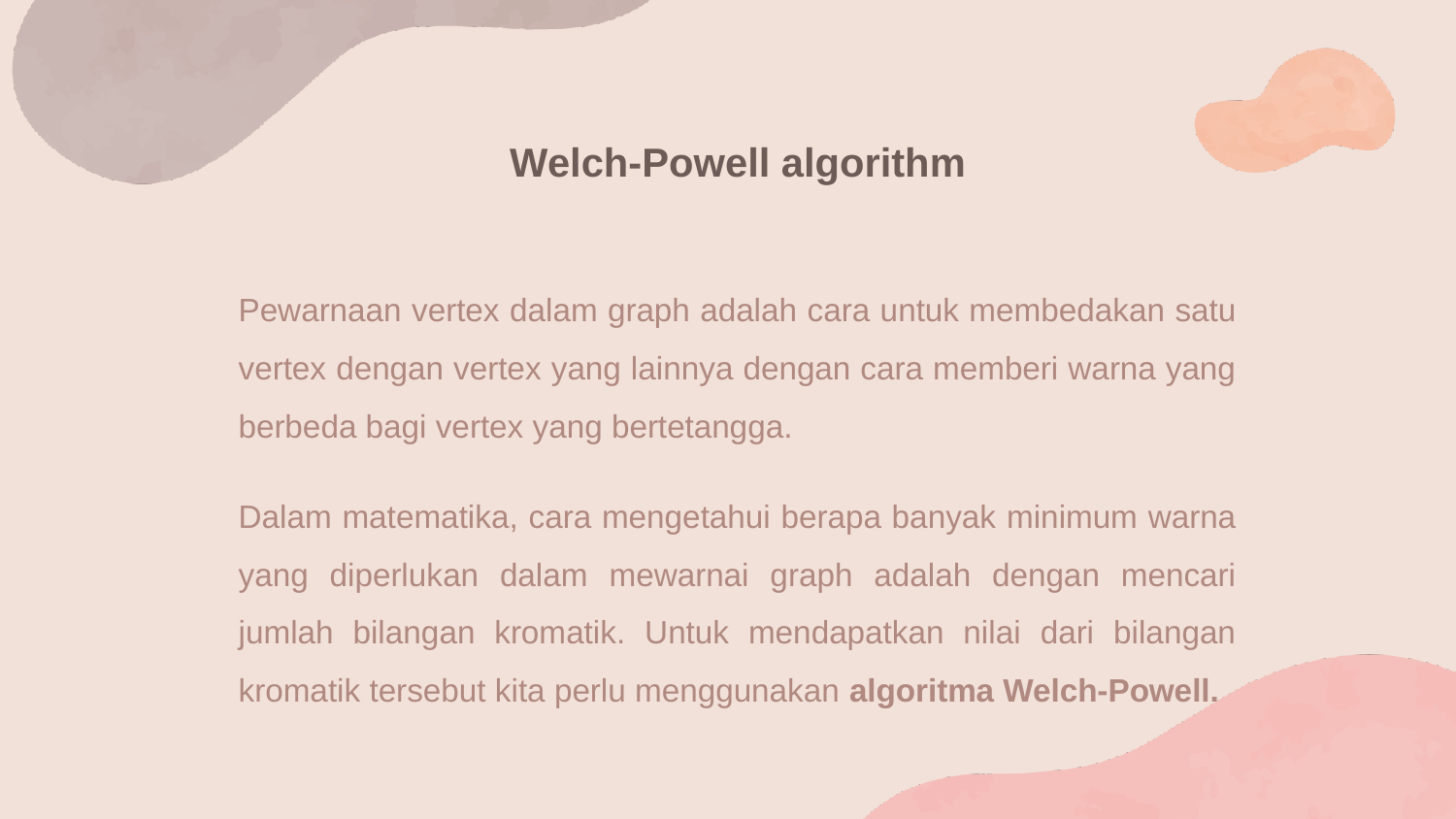

# Welch-Powell algorithm
Pewarnaan vertex dalam graph adalah cara untuk membedakan satu vertex dengan vertex yang lainnya dengan cara memberi warna yang berbeda bagi vertex yang bertetangga.
Dalam matematika, cara mengetahui berapa banyak minimum warna yang diperlukan dalam mewarnai graph adalah dengan mencari jumlah bilangan kromatik. Untuk mendapatkan nilai dari bilangan kromatik tersebut kita perlu menggunakan algoritma Welch-Powell.